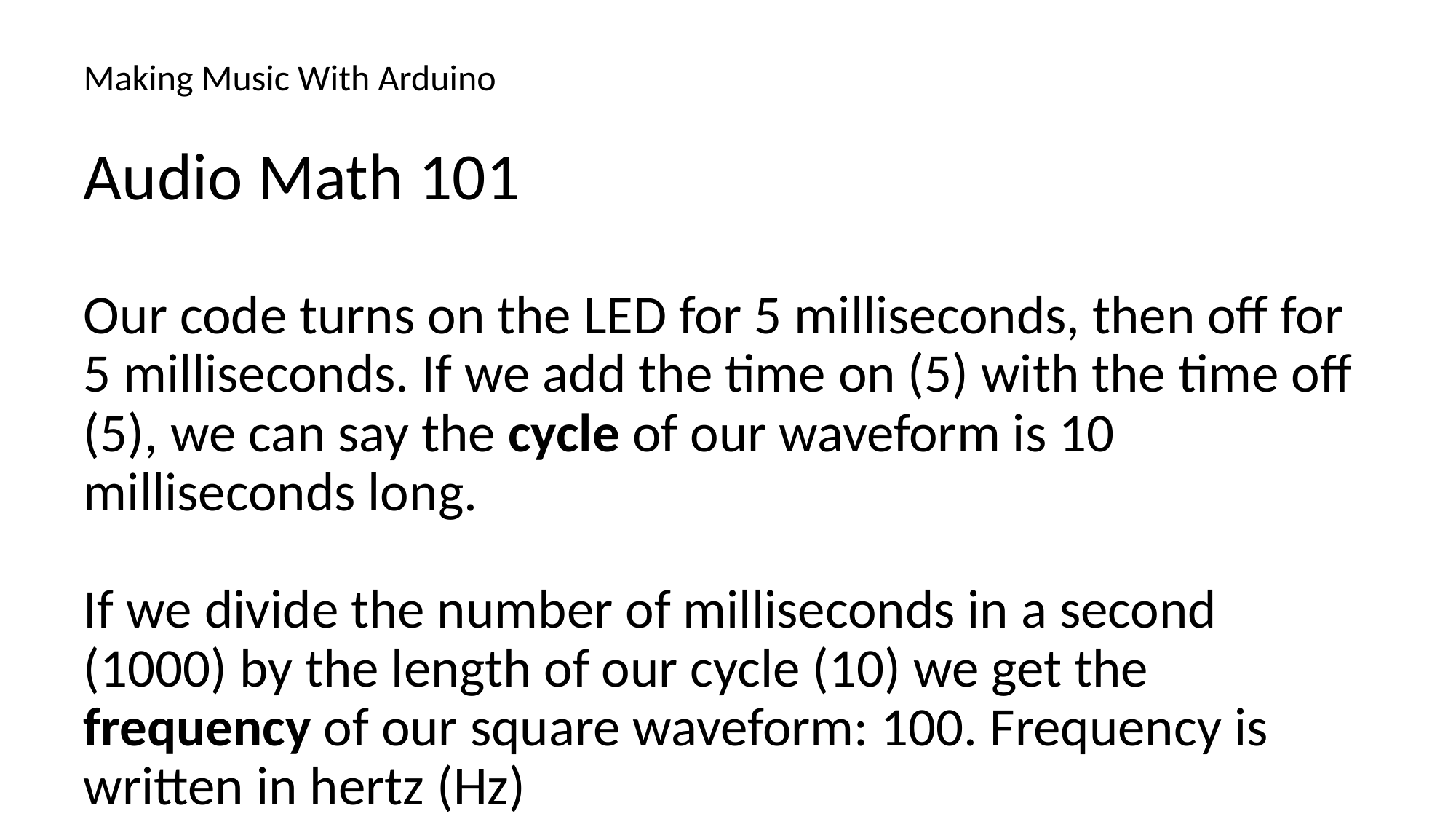

# Making Music With Arduino
Audio Math 101

Our code turns on the LED for 5 milliseconds, then off for 5 milliseconds. If we add the time on (5) with the time off (5), we can say the cycle of our waveform is 10 milliseconds long.

If we divide the number of milliseconds in a second (1000) by the length of our cycle (10) we get the frequency of our square waveform: 100. Frequency is written in hertz (Hz)